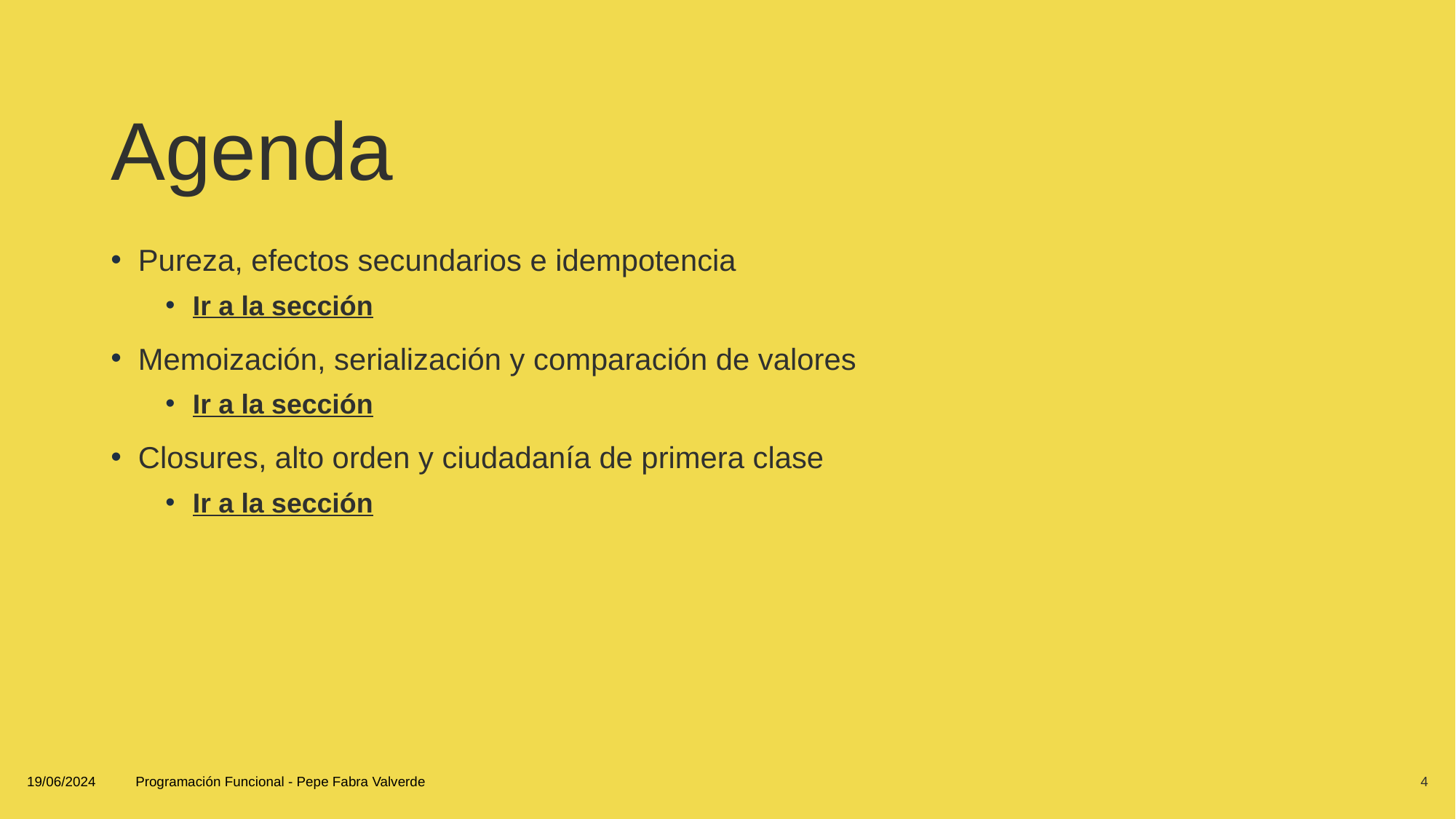

# Agenda
Pureza, efectos secundarios e idempotencia
Ir a la sección
Memoización, serialización y comparación de valores
Ir a la sección
Closures, alto orden y ciudadanía de primera clase
Ir a la sección
19/06/2024
Programación Funcional - Pepe Fabra Valverde
4